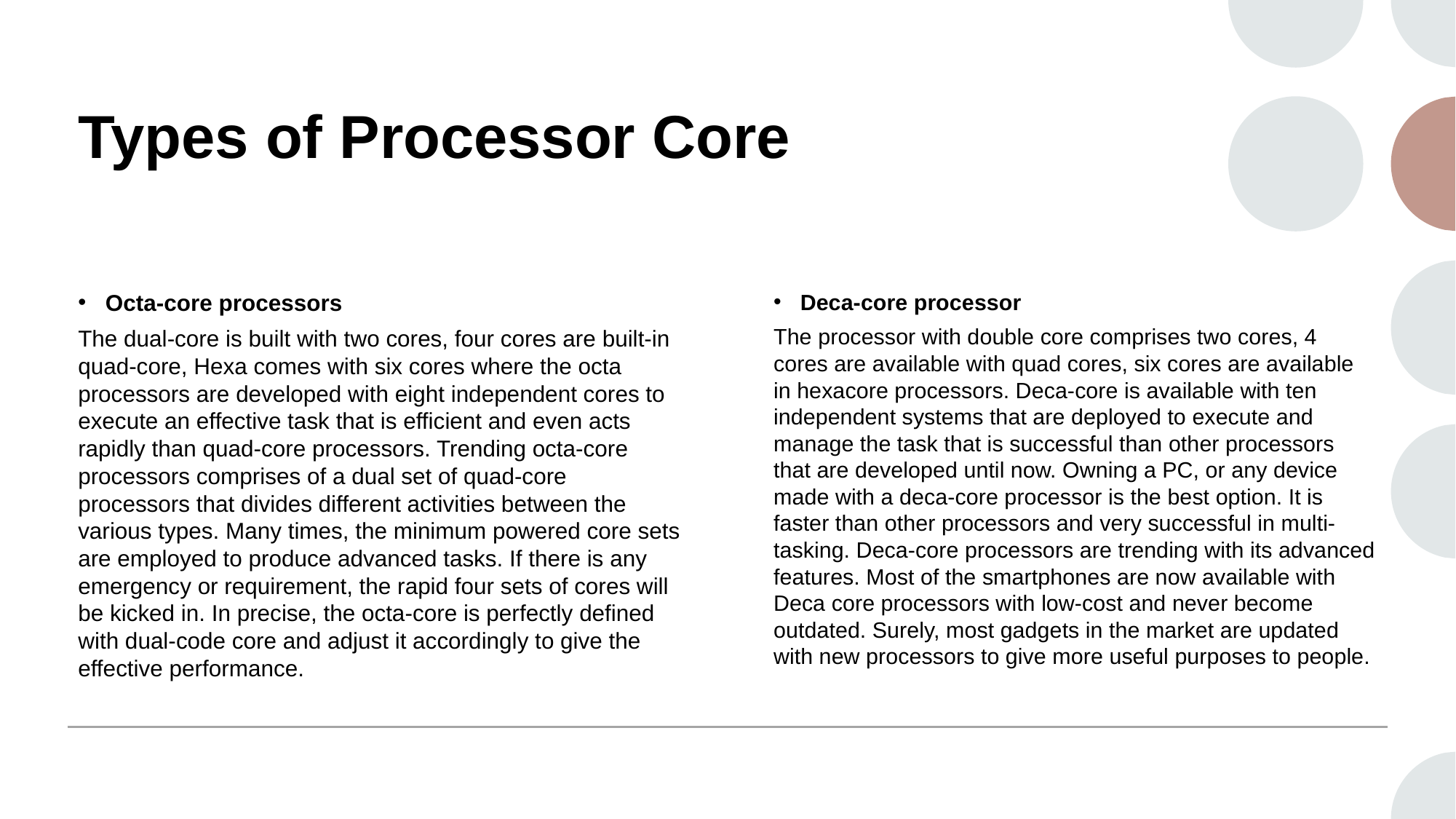

# Types of Processor Core
Octa-core processors
The dual-core is built with two cores, four cores are built-in quad-core, Hexa comes with six cores where the octa processors are developed with eight independent cores to execute an effective task that is efficient and even acts rapidly than quad-core processors. Trending octa-core processors comprises of a dual set of quad-core processors that divides different activities between the various types. Many times, the minimum powered core sets are employed to produce advanced tasks. If there is any emergency or requirement, the rapid four sets of cores will be kicked in. In precise, the octa-core is perfectly defined with dual-code core and adjust it accordingly to give the effective performance.

Deca-core processor
The processor with double core comprises two cores, 4 cores are available with quad cores, six cores are available in hexacore processors. Deca-core is available with ten independent systems that are deployed to execute and manage the task that is successful than other processors that are developed until now. Owning a PC, or any device made with a deca-core processor is the best option. It is faster than other processors and very successful in multi-tasking. Deca-core processors are trending with its advanced features. Most of the smartphones are now available with Deca core processors with low-cost and never become outdated. Surely, most gadgets in the market are updated with new processors to give more useful purposes to people.